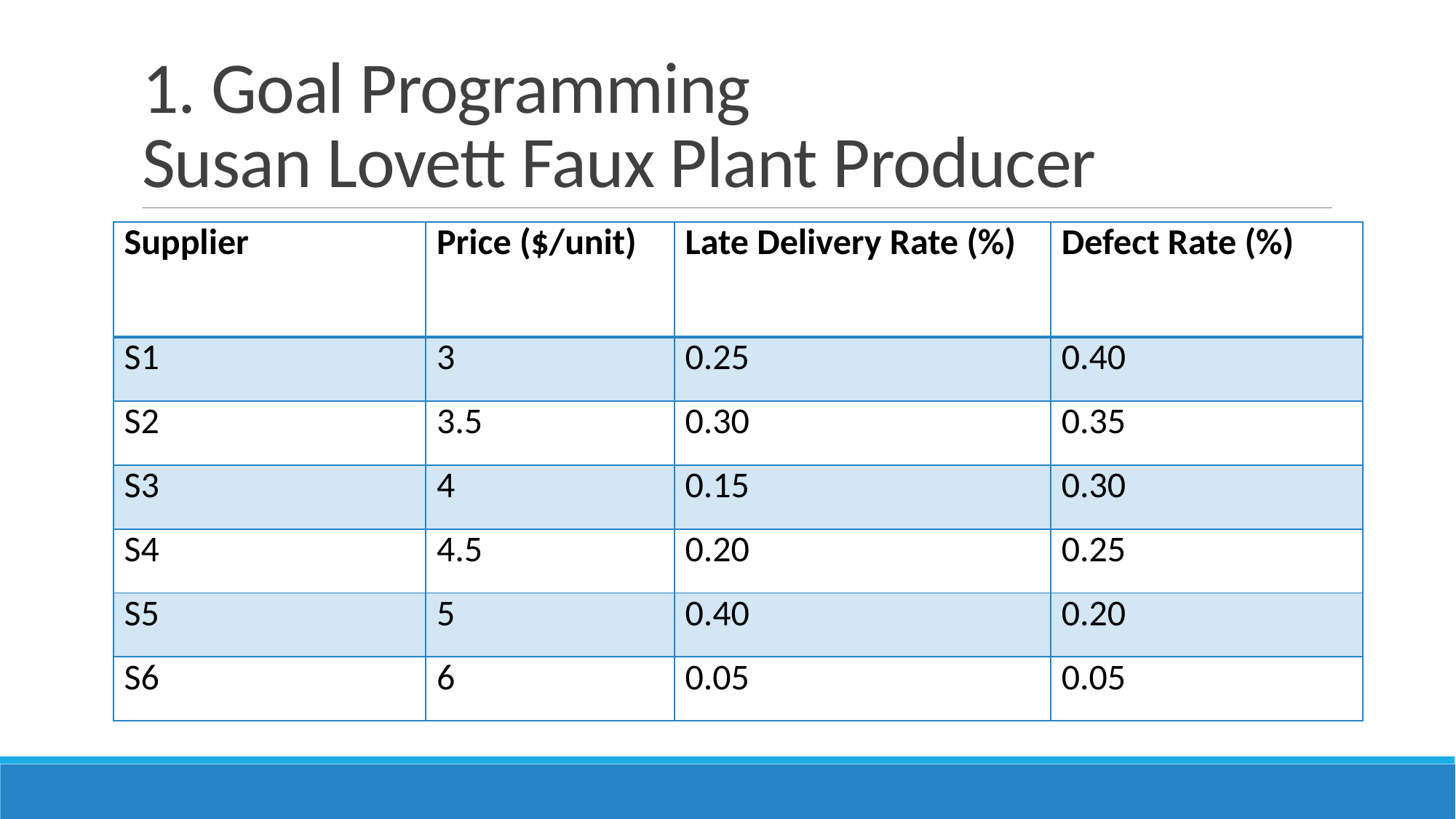

# 1. Goal Programming Susan Lovett Faux Plant Producer
| Supplier | Price ($/unit) | Late Delivery Rate (%) | Defect Rate (%) |
| --- | --- | --- | --- |
| S1 | 3 | 0.25 | 0.40 |
| S2 | 3.5 | 0.30 | 0.35 |
| S3 | 4 | 0.15 | 0.30 |
| S4 | 4.5 | 0.20 | 0.25 |
| S5 | 5 | 0.40 | 0.20 |
| S6 | 6 | 0.05 | 0.05 |